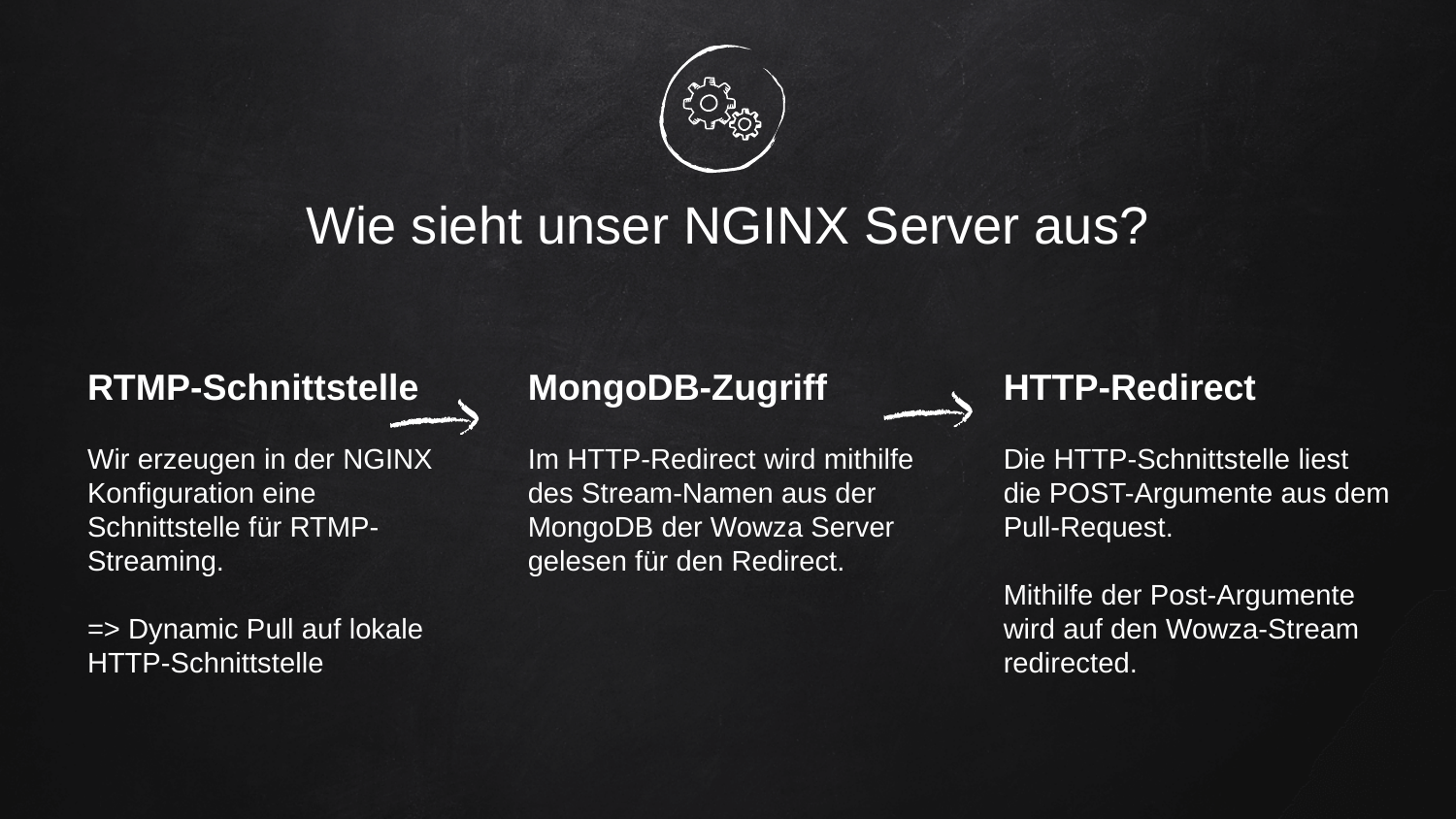

# Wie sieht unser NGINX Server aus?
RTMP-Schnittstelle

Wir erzeugen in der NGINX Konfiguration eine Schnittstelle für RTMP-Streaming.

=> Dynamic Pull auf lokale HTTP-Schnittstelle
MongoDB-Zugriff

Im HTTP-Redirect wird mithilfe des Stream-Namen aus der MongoDB der Wowza Server gelesen für den Redirect.
HTTP-Redirect

Die HTTP-Schnittstelle liest die POST-Argumente aus dem Pull-Request.

Mithilfe der Post-Argumente wird auf den Wowza-Stream redirected.